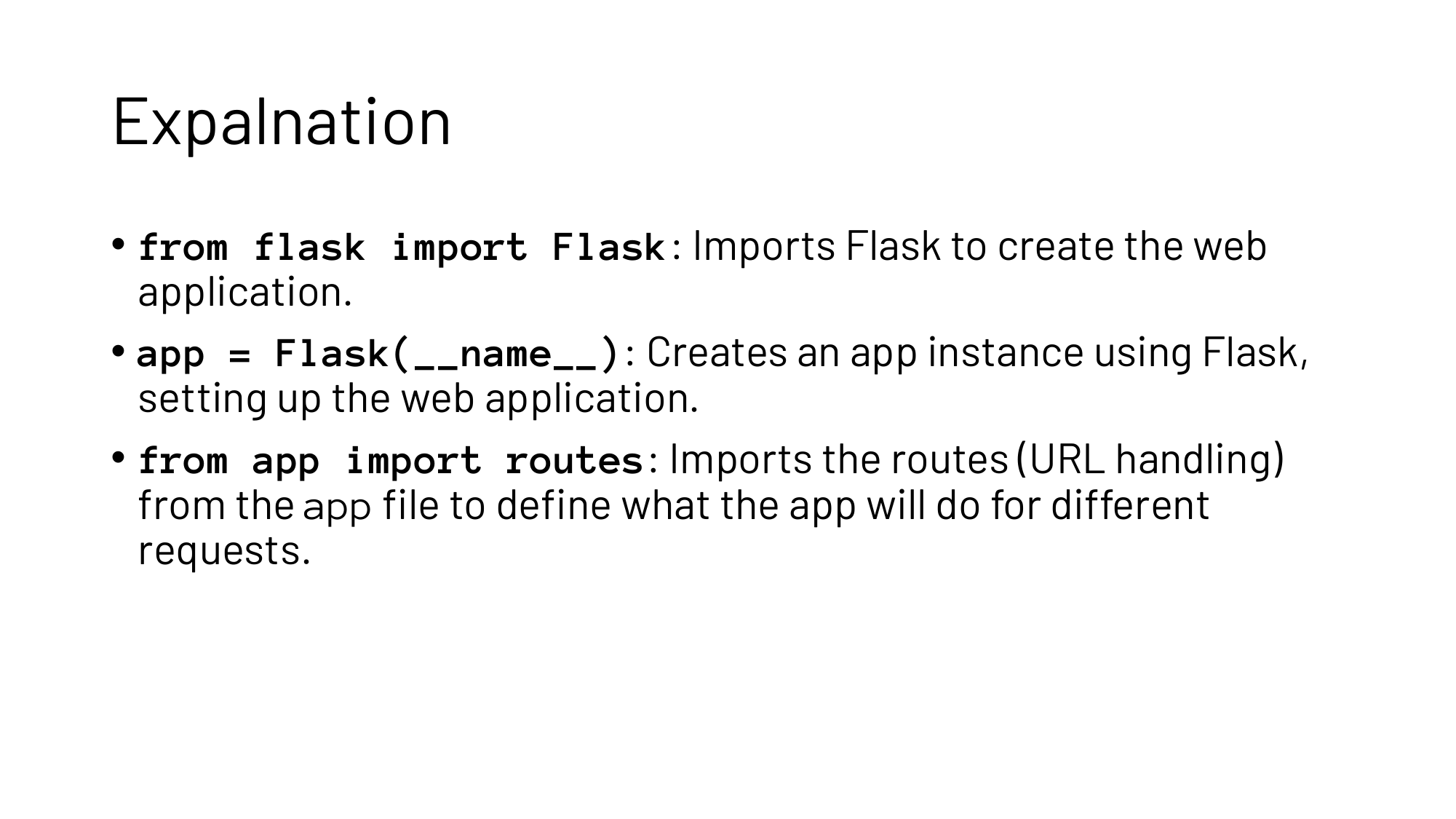

# Expalnation
from flask import Flask: Imports Flask to create the web application.
app = Flask(__name__): Creates an app instance using Flask, setting up the web application.
from app import routes: Imports the routes (URL handling) from the app file to define what the app will do for different requests.